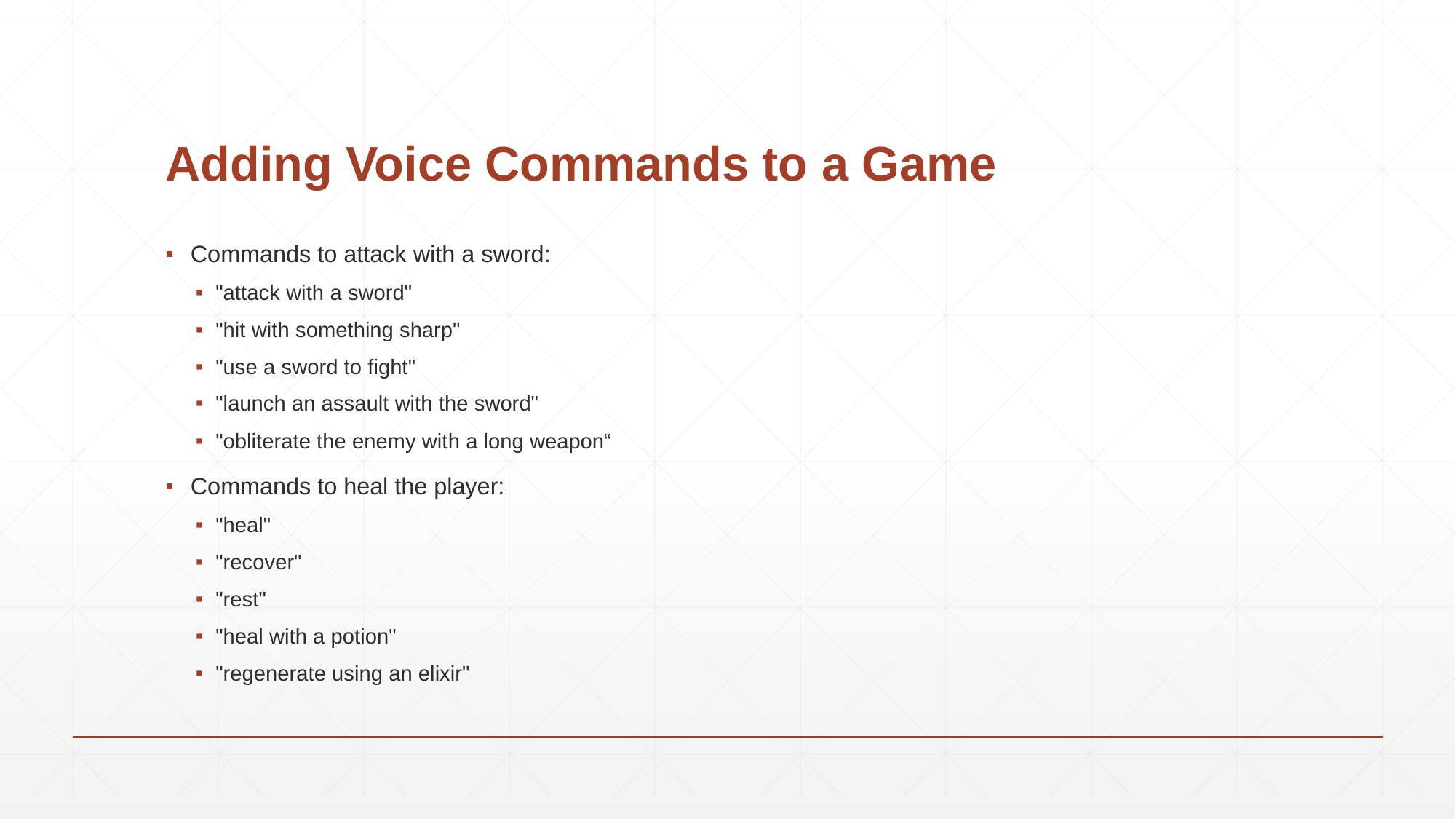

# Adding Voice Commands to a Game
Commands to attack with a sword:
"attack with a sword"
"hit with something sharp"
"use a sword to fight"
"launch an assault with the sword"
"obliterate the enemy with a long weapon“
Commands to heal the player:
"heal"
"recover"
"rest"
"heal with a potion"
"regenerate using an elixir"